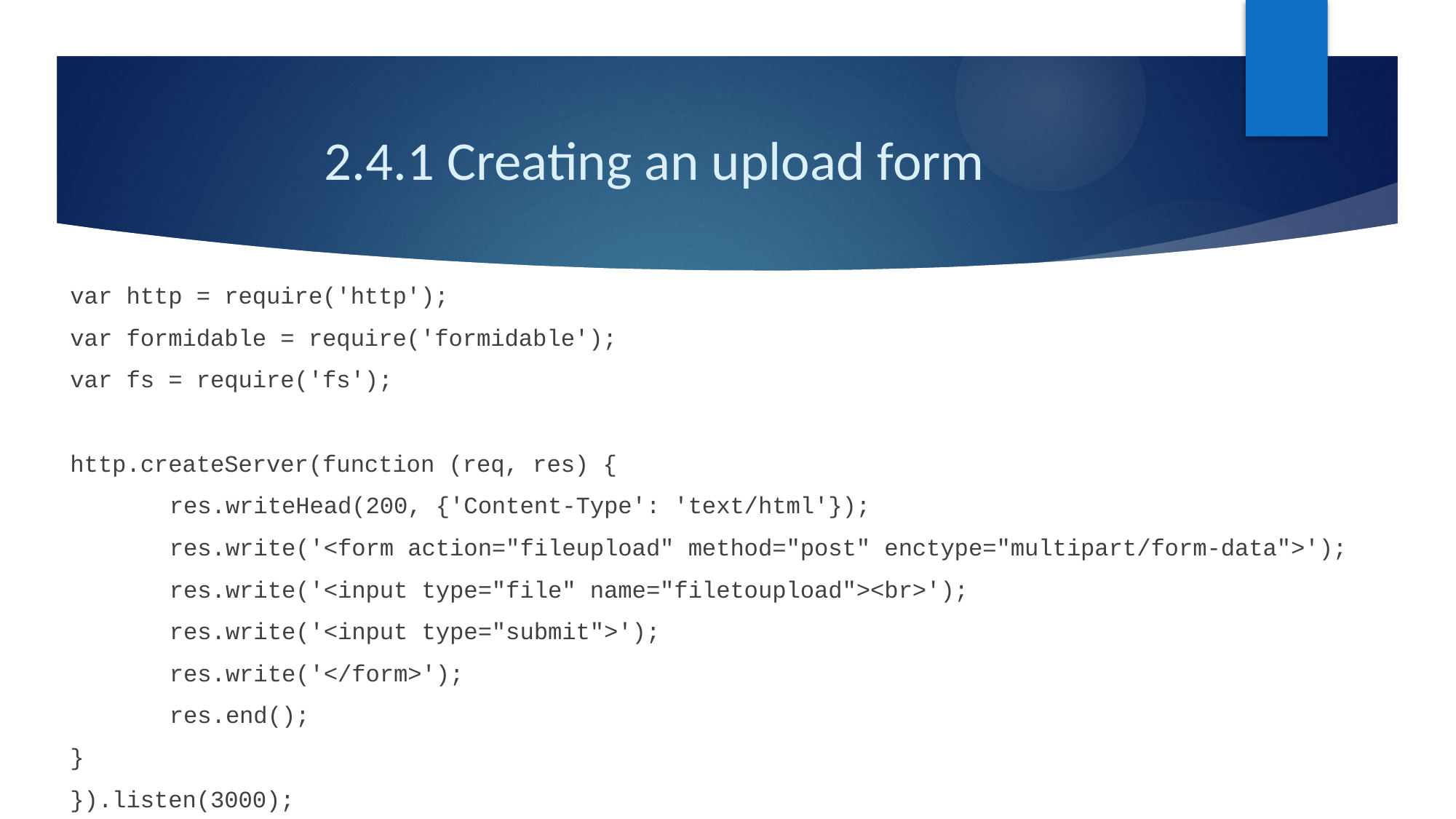

# 2.4.1 Creating an upload form
var http = require('http');
var formidable = require('formidable');
var fs = require('fs');

http.createServer(function (req, res) {
	res.writeHead(200, {'Content-Type': 'text/html'});
	res.write('<form action="fileupload" method="post" enctype="multipart/form-data">');
	res.write('<input type="file" name="filetoupload"><br>');
	res.write('<input type="submit">');
	res.write('</form>');
	res.end();
}
}).listen(3000);